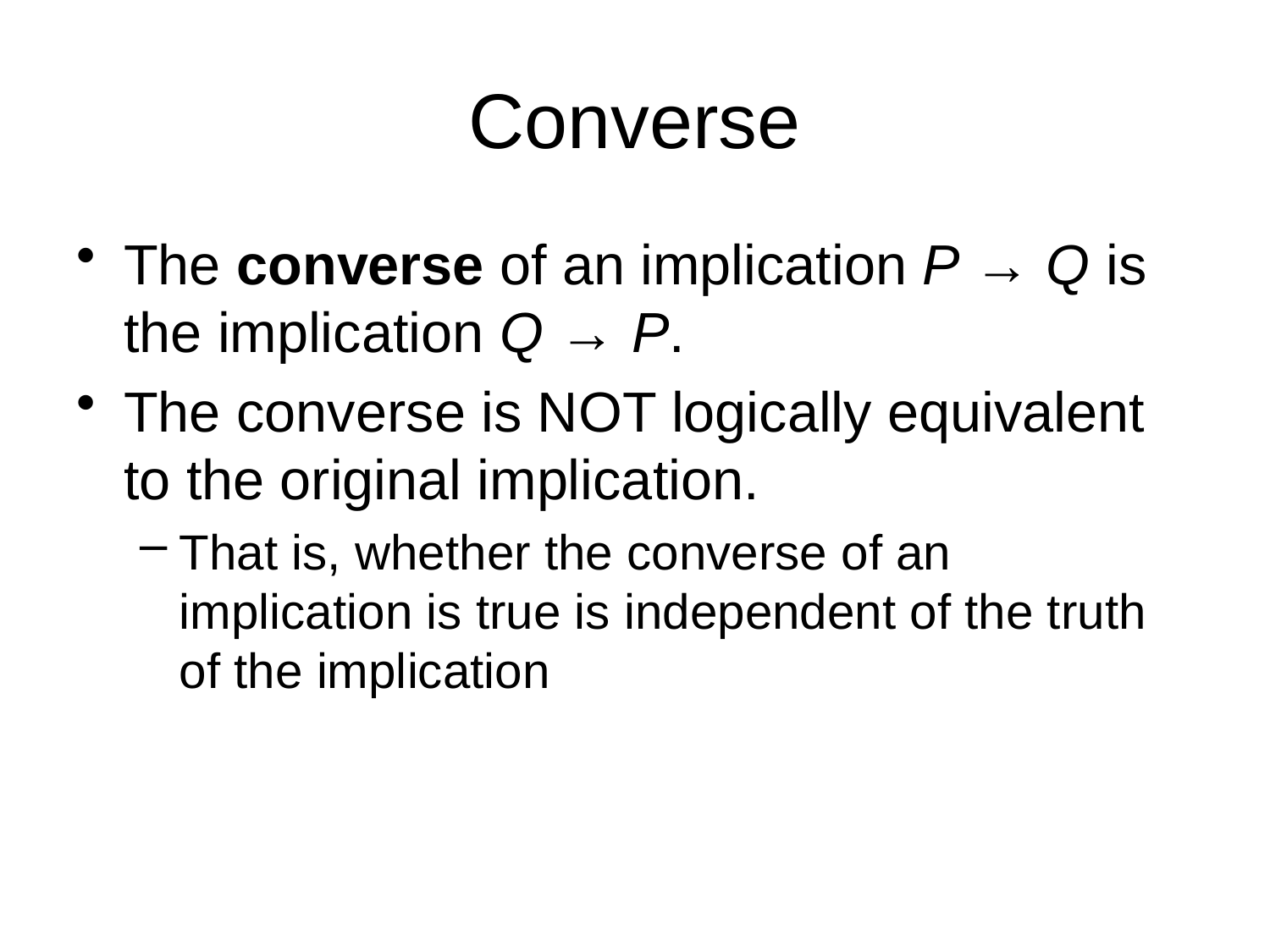

# Converse
The converse of an implication P → Q is the implication Q → P.
The converse is NOT logically equivalent to the original implication.
That is, whether the converse of an implication is true is independent of the truth of the implication